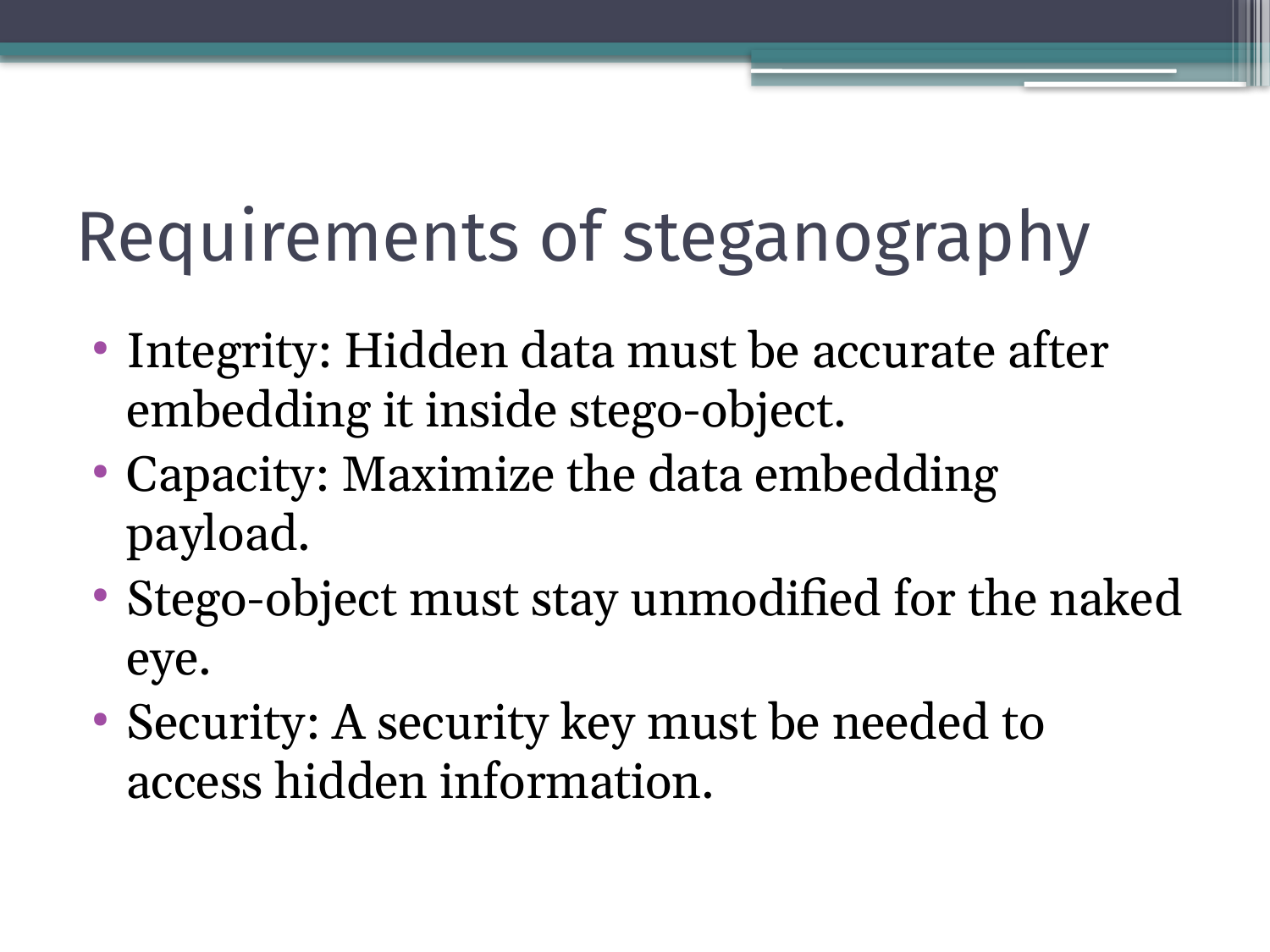

# Requirements of steganography
Integrity: Hidden data must be accurate after embedding it inside stego-object.
Capacity: Maximize the data embedding payload.
Stego-object must stay unmodified for the naked eye.
Security: A security key must be needed to access hidden information.